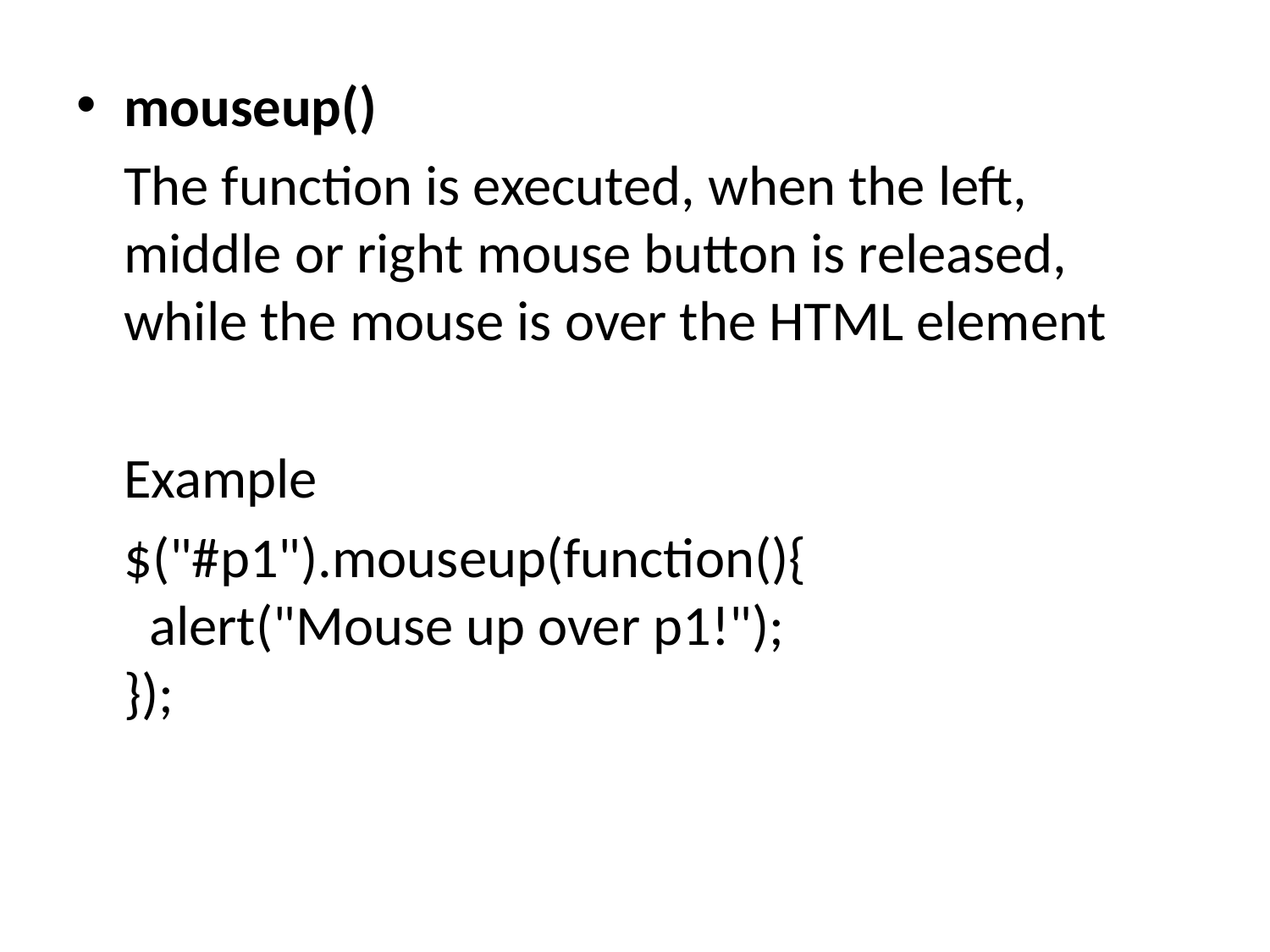

mouseup()
	The function is executed, when the left, middle or right mouse button is released, while the mouse is over the HTML element

	Example
	$("#p1").mouseup(function(){
  alert("Mouse up over p1!");
});